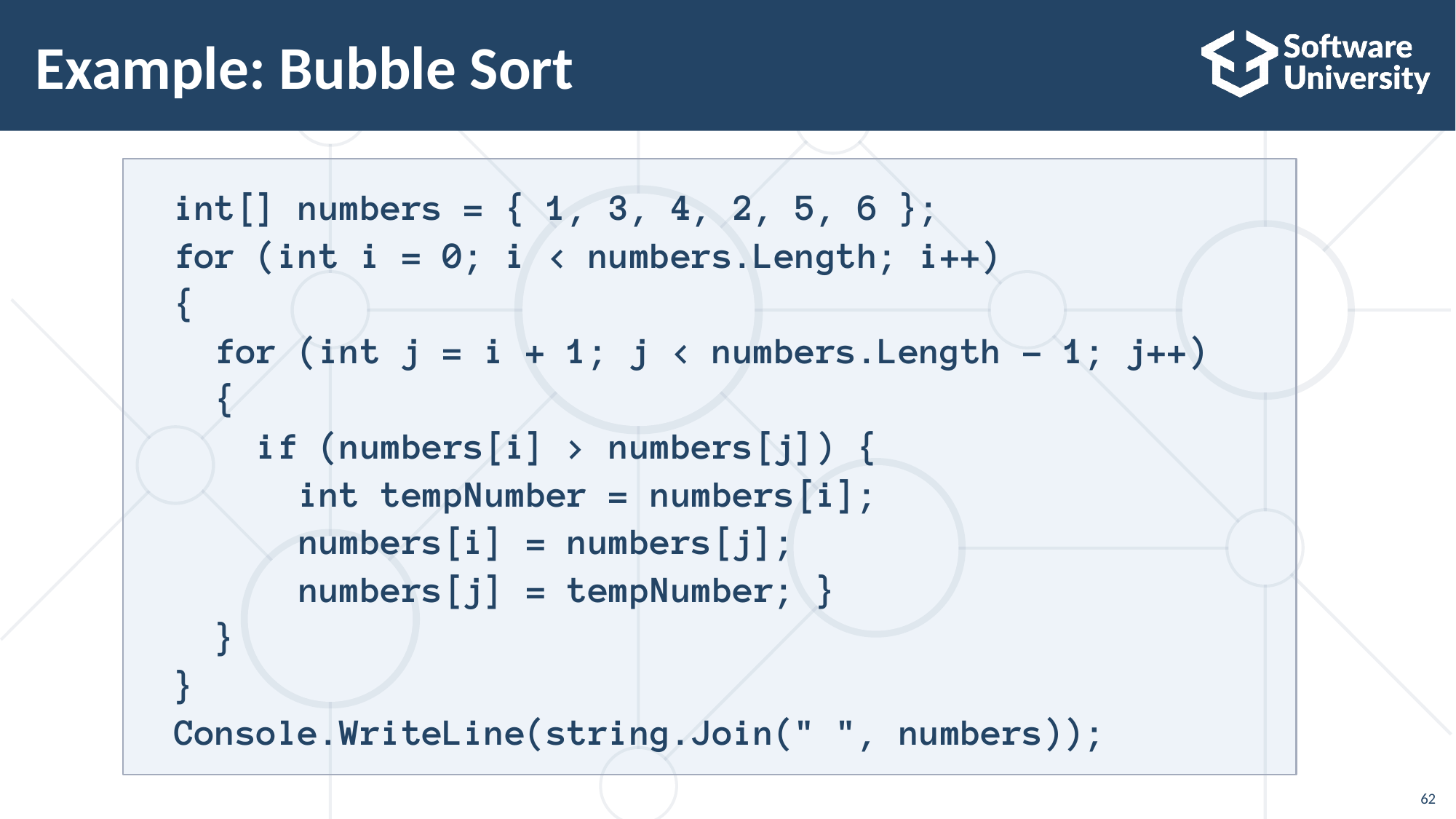

# Example: Bubble Sort
int[] numbers = { 1, 3, 4, 2, 5, 6 };
for (int i = 0; i < numbers.Length; i++)
{
  for (int j = i + 1; j < numbers.Length - 1; j++)
  {
    if (numbers[i] > numbers[j]) {
      int tempNumber = numbers[i];
      numbers[i] = numbers[j];
      numbers[j] = tempNumber; }
  }
}
Console.WriteLine(string.Join(" ", numbers));
62